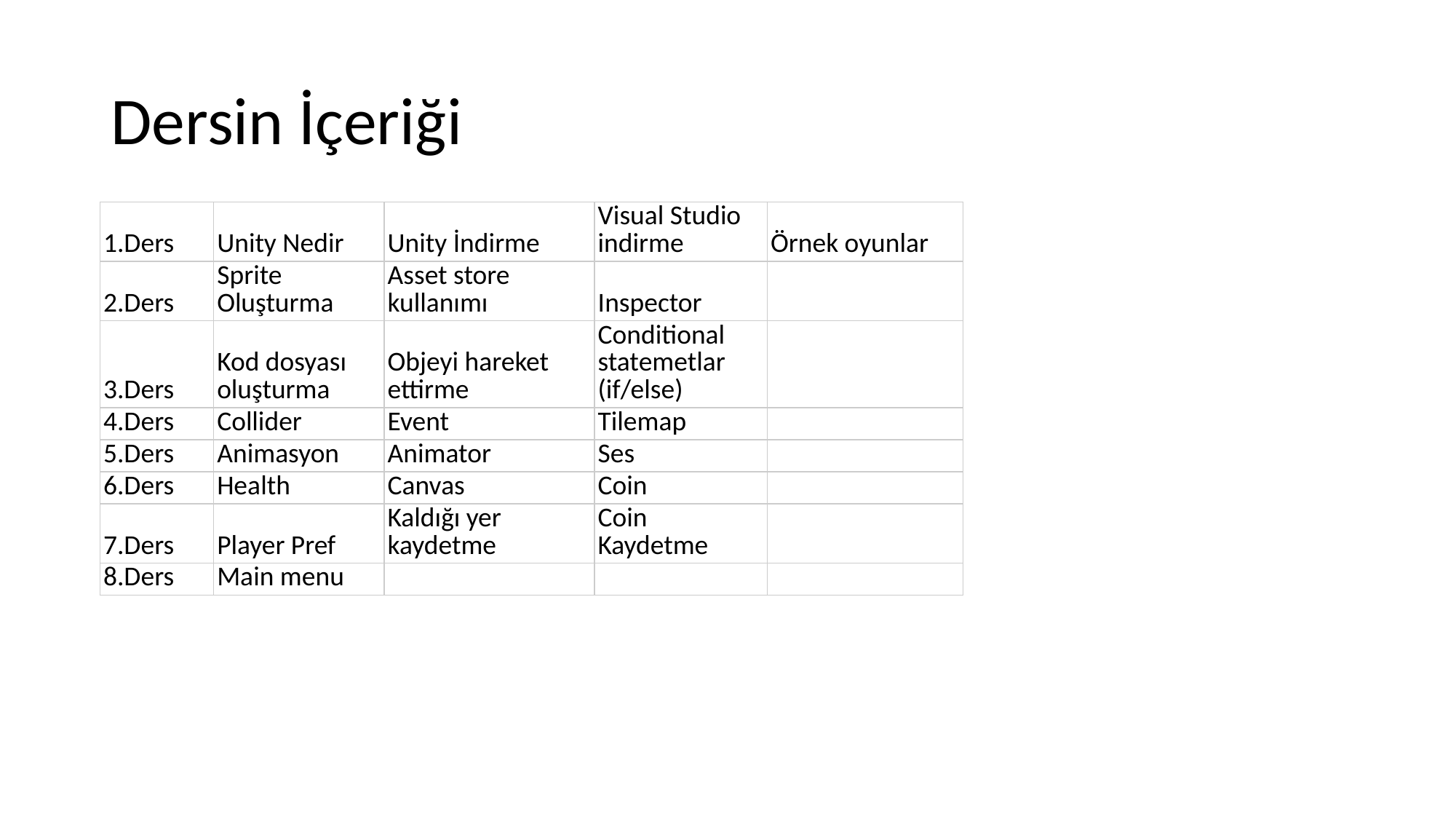

# Dersin İçeriği
| 1.Ders | Unity Nedir | Unity İndirme | Visual Studio indirme | Örnek oyunlar |
| --- | --- | --- | --- | --- |
| 2.Ders | Sprite Oluşturma | Asset store kullanımı | Inspector |  |
| 3.Ders | Kod dosyası oluşturma | Objeyi hareket ettirme | Conditional statemetlar (if/else) |  |
| 4.Ders | Collider | Event | Tilemap |  |
| 5.Ders | Animasyon | Animator | Ses |  |
| 6.Ders | Health | Canvas | Coin |  |
| 7.Ders | Player Pref | Kaldığı yer kaydetme | Coin Kaydetme |  |
| 8.Ders | Main menu |  |  |  |